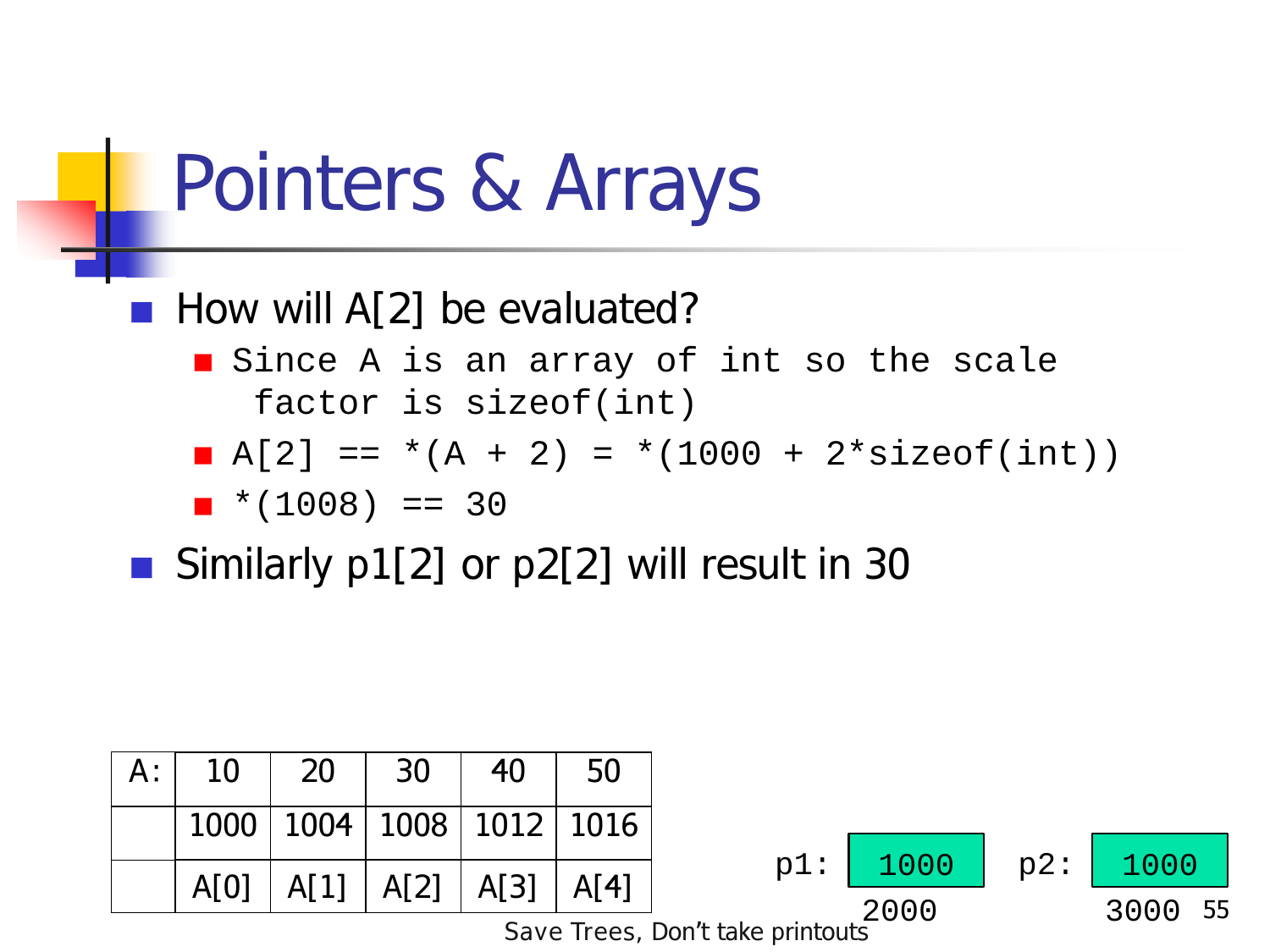

# Pointers & Arrays
How will A[2] be evaluated?
Since A is an array of int so the scale  factor is sizeof(int)
A[2] == *(A + 2) = *(1000 + 2*sizeof(int))
*(1008) == 30
Similarly p1[2] or p2[2] will result in 30
| A: | 10 | 20 | 30 | 40 | 50 |
| --- | --- | --- | --- | --- | --- |
|  | 1000 | 1004 | 1008 | 1012 | 1016 |
|  | A[0] | A[1] | A[2] | A[3] | A[4] |

p1:
p2:
1000
2000
1000
3000
55
Save Trees, Don’t take printouts